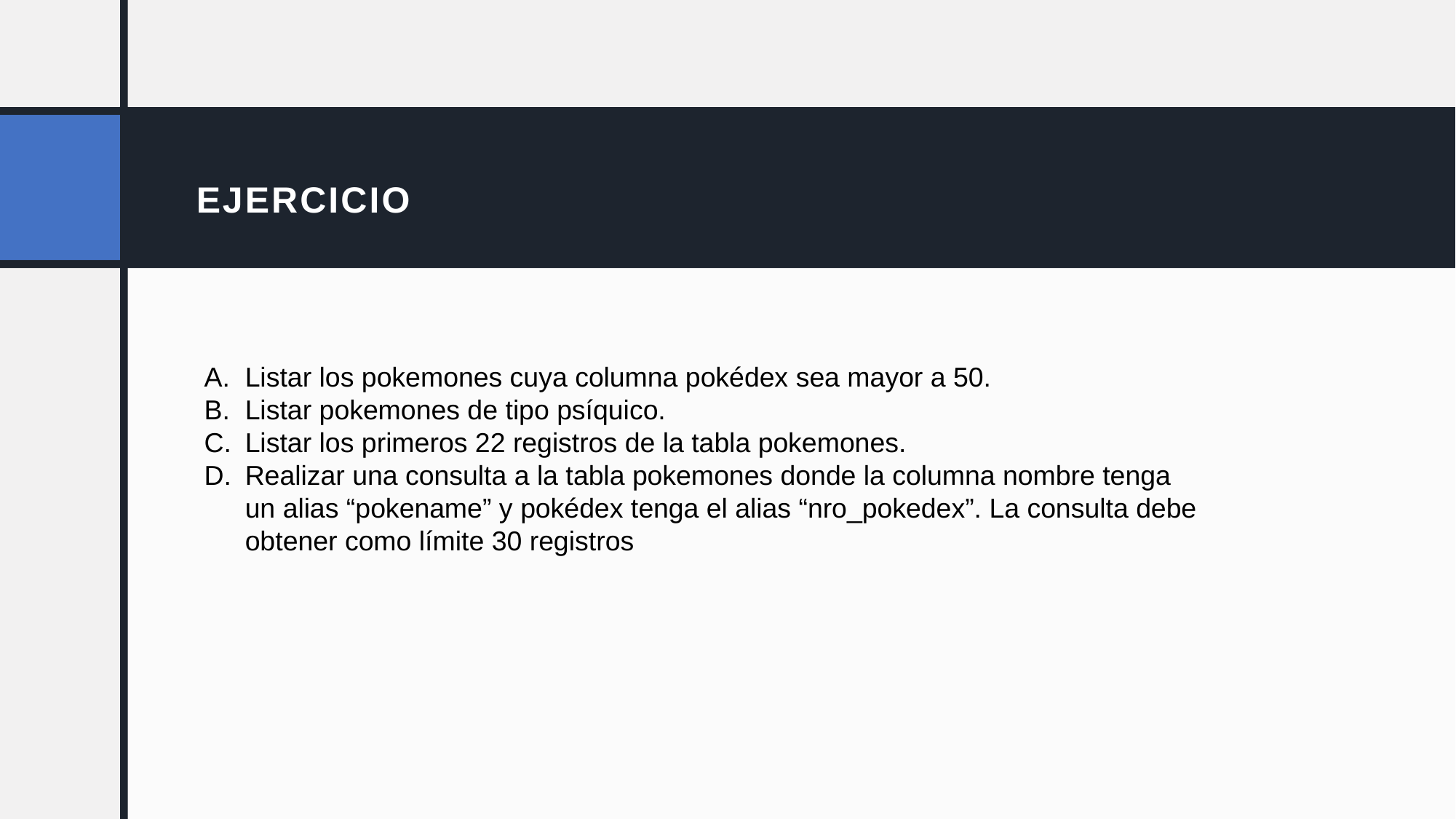

# EJERCICIO

Listar los pokemones cuya columna pokédex sea mayor a 50.
Listar pokemones de tipo psíquico.
Listar los primeros 22 registros de la tabla pokemones.
Realizar una consulta a la tabla pokemones donde la columna nombre tenga un alias “pokename” y pokédex tenga el alias “nro_pokedex”. La consulta debe obtener como límite 30 registros